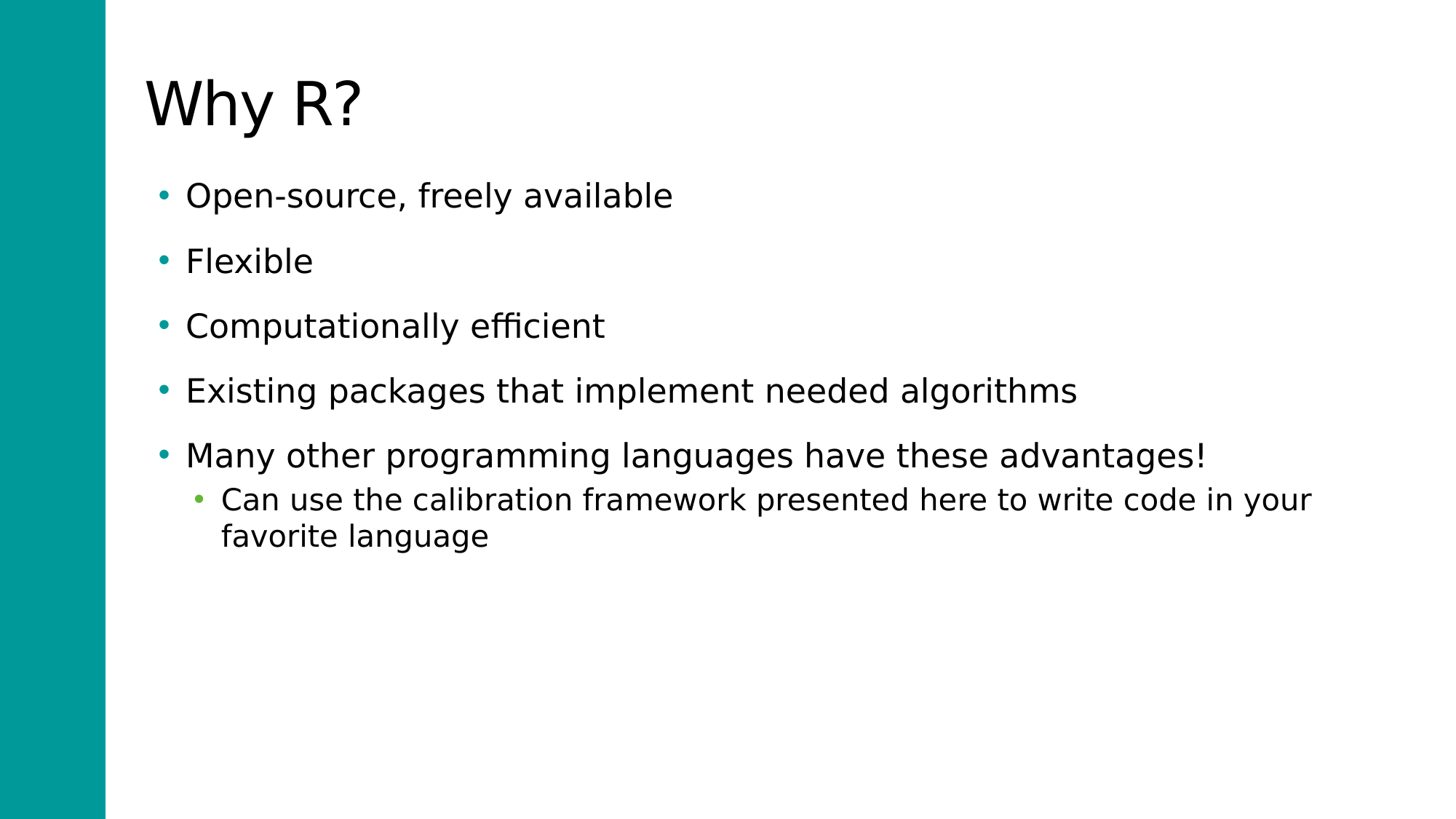

# Why R?
Open-source, freely available
Flexible
Computationally efficient
Existing packages that implement needed algorithms
Many other programming languages have these advantages!
Can use the calibration framework presented here to write code in your favorite language